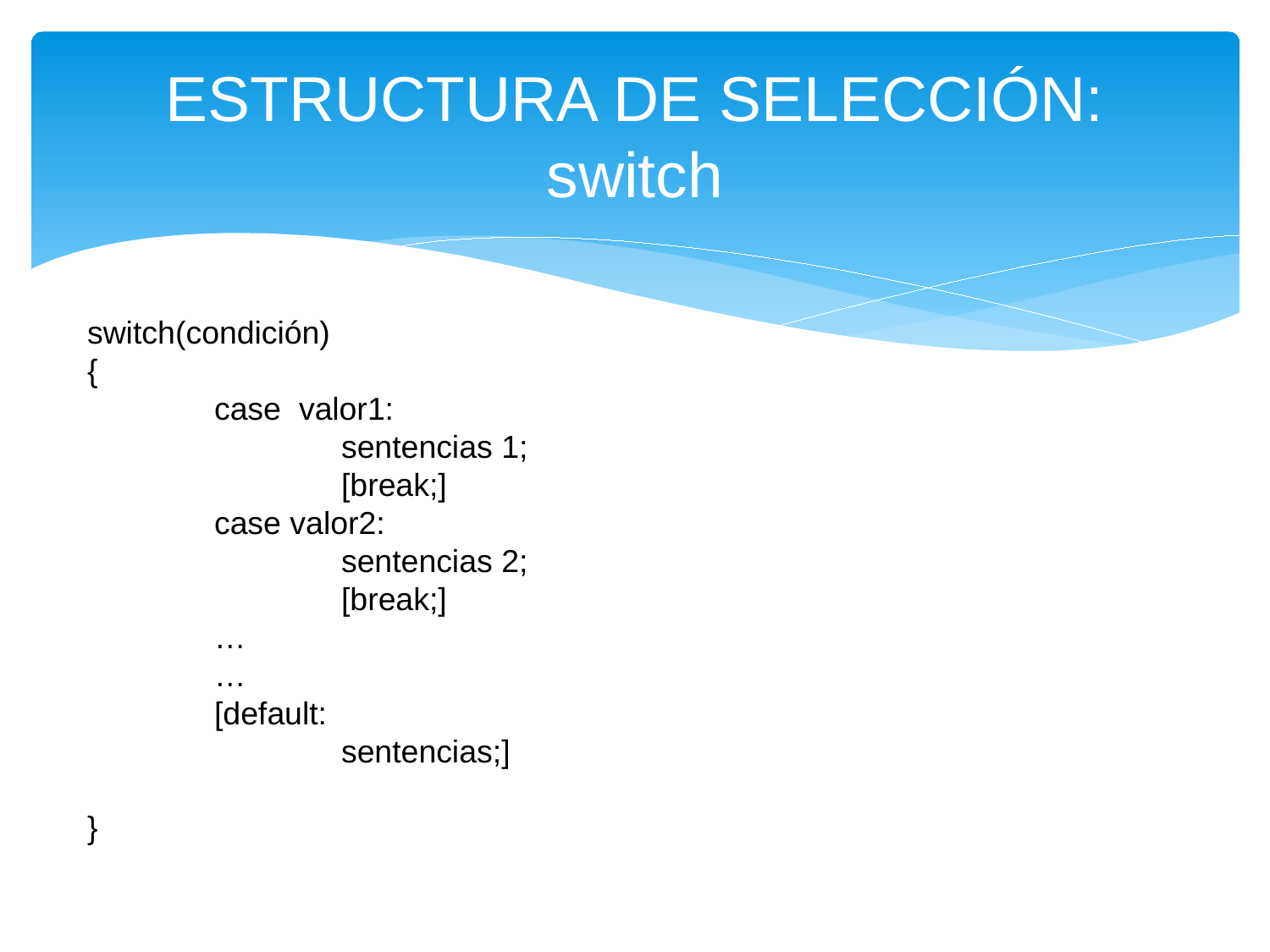

# ESTRUCTURA DE SELECCIÓN: switch
switch(condición)
{
	case  valor1:
          		sentencias 1;
		[break;]
	case valor2:
    		sentencias 2;
		[break;]
	…
	…
	[default:
		sentencias;]

}